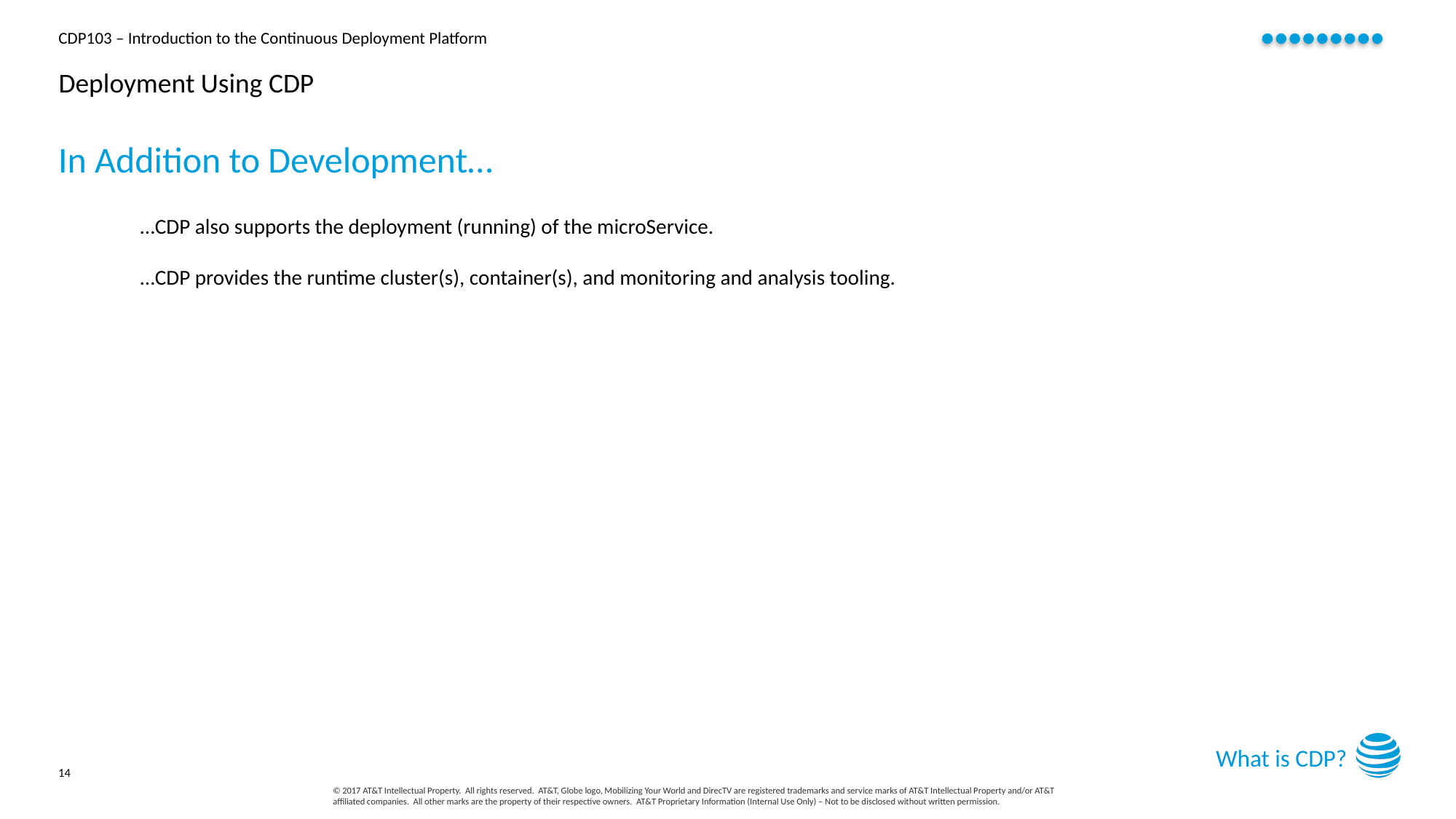

# Deployment Using CDP
In Addition to Development…

…CDP also supports the deployment (running) of the microService.

…CDP provides the runtime cluster(s), container(s), and monitoring and analysis tooling.

What is CDP?
14